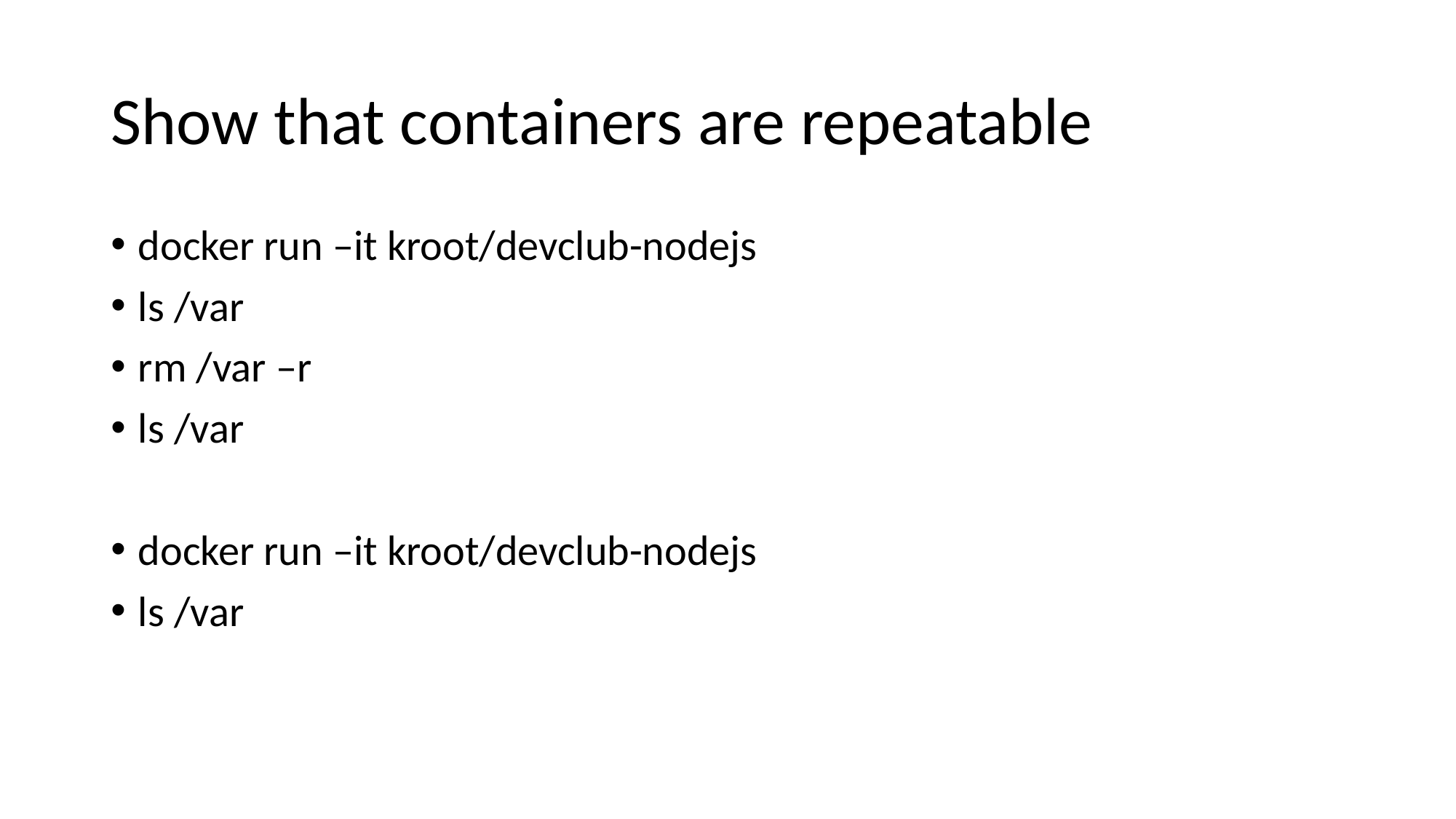

# Show that containers are repeatable
docker run –it kroot/devclub-nodejs
ls /var
rm /var –r
ls /var

docker run –it kroot/devclub-nodejs
ls /var